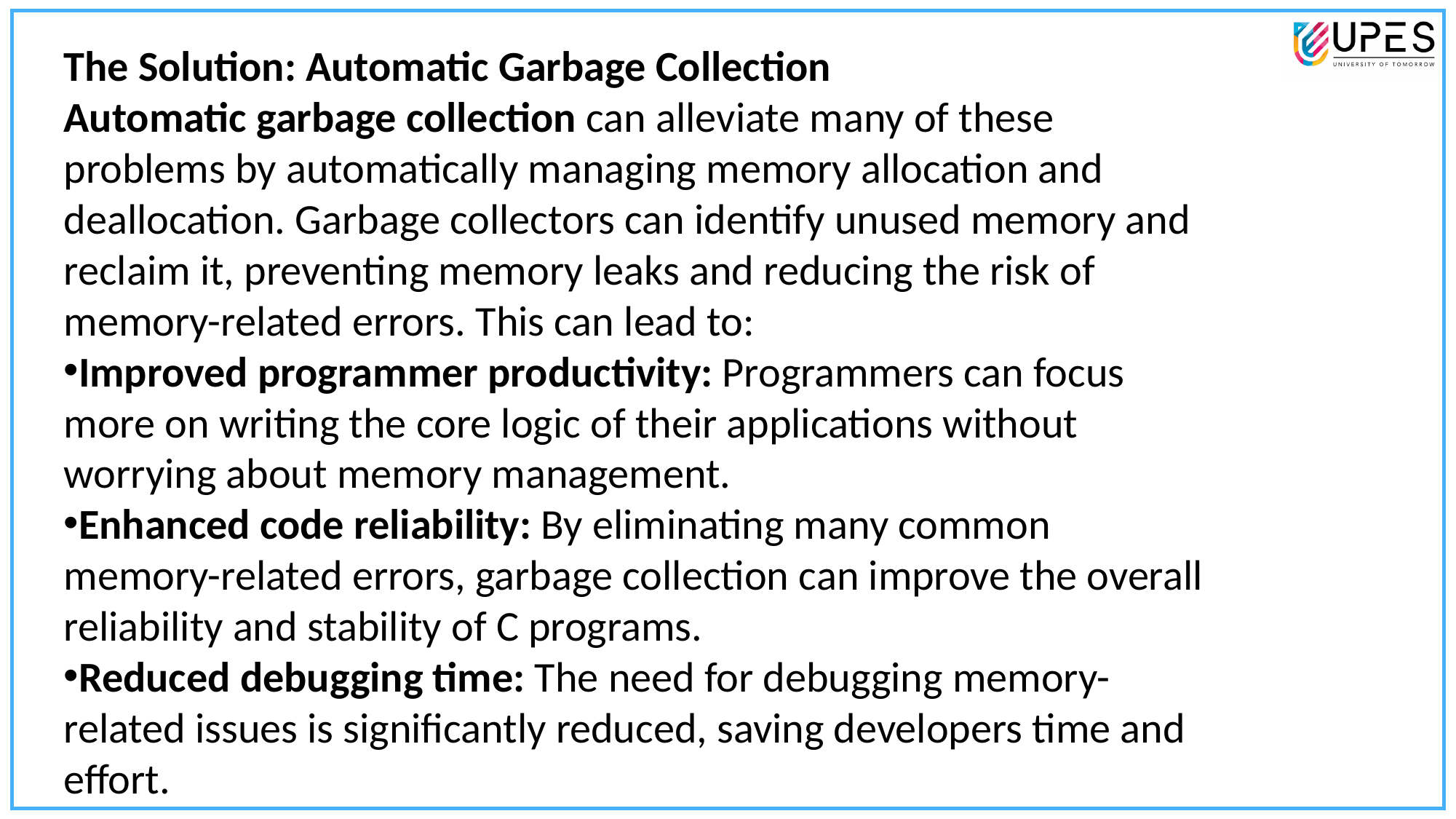

The Solution: Automatic Garbage Collection
Automatic garbage collection can alleviate many of these problems by automatically managing memory allocation and deallocation. Garbage collectors can identify unused memory and reclaim it, preventing memory leaks and reducing the risk of memory-related errors. This can lead to:
Improved programmer productivity: Programmers can focus more on writing the core logic of their applications without worrying about memory management.
Enhanced code reliability: By eliminating many common memory-related errors, garbage collection can improve the overall reliability and stability of C programs.
Reduced debugging time: The need for debugging memory-related issues is significantly reduced, saving developers time and effort.